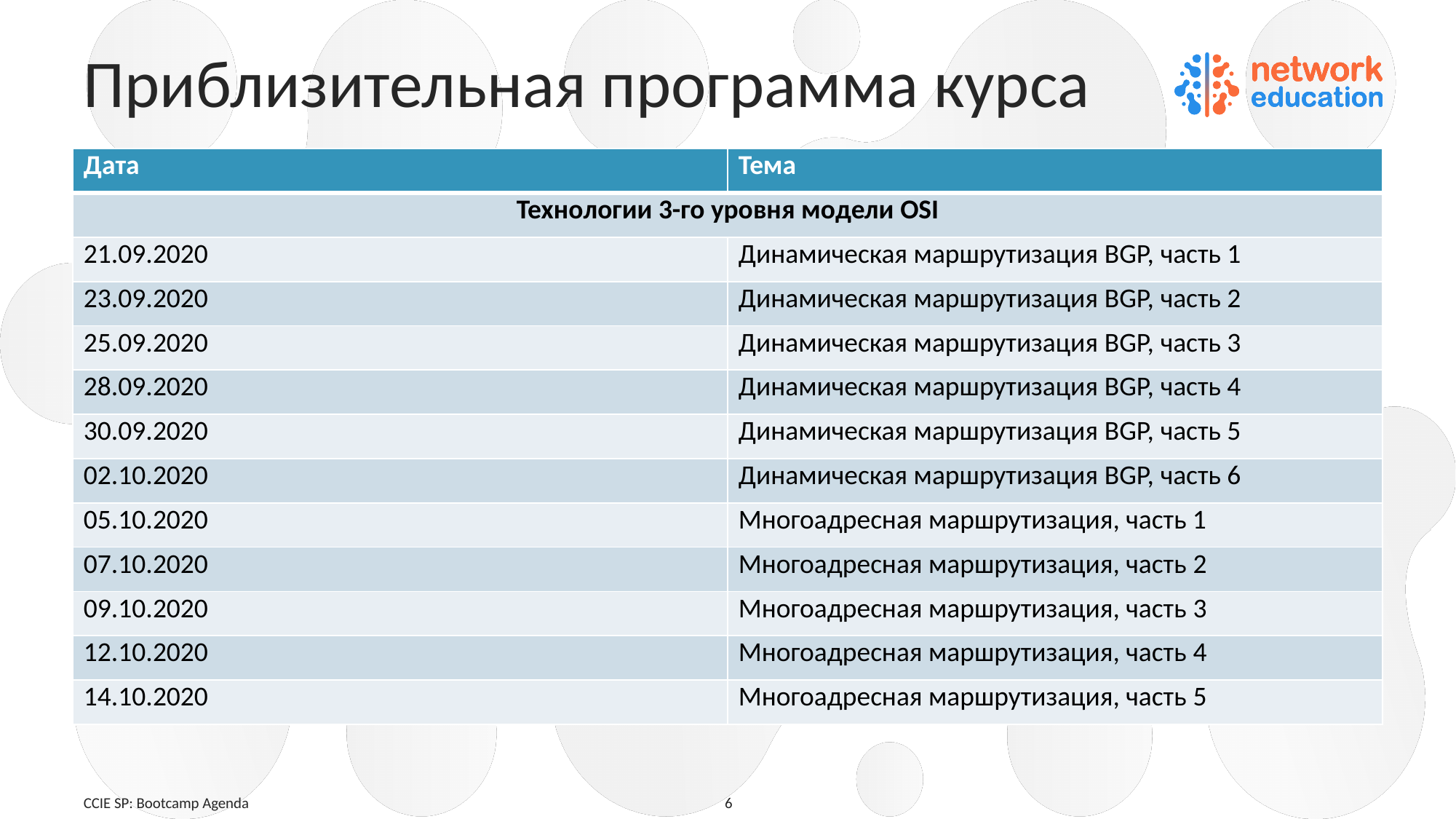

# Приблизительная программа курса
| Дата | Тема |
| --- | --- |
| Технологии 3-го уровня модели OSI |  |
| 21.09.2020 | Динамическая маршрутизация BGP, часть 1 |
| 23.09.2020 | Динамическая маршрутизация BGP, часть 2 |
| 25.09.2020 | Динамическая маршрутизация BGP, часть 3 |
| 28.09.2020 | Динамическая маршрутизация BGP, часть 4 |
| 30.09.2020 | Динамическая маршрутизация BGP, часть 5 |
| 02.10.2020 | Динамическая маршрутизация BGP, часть 6 |
| 05.10.2020 | Многоадресная маршрутизация, часть 1 |
| 07.10.2020 | Многоадресная маршрутизация, часть 2 |
| 09.10.2020 | Многоадресная маршрутизация, часть 3 |
| 12.10.2020 | Многоадресная маршрутизация, часть 4 |
| 14.10.2020 | Многоадресная маршрутизация, часть 5 |
CCIE SP: Bootcamp Agenda